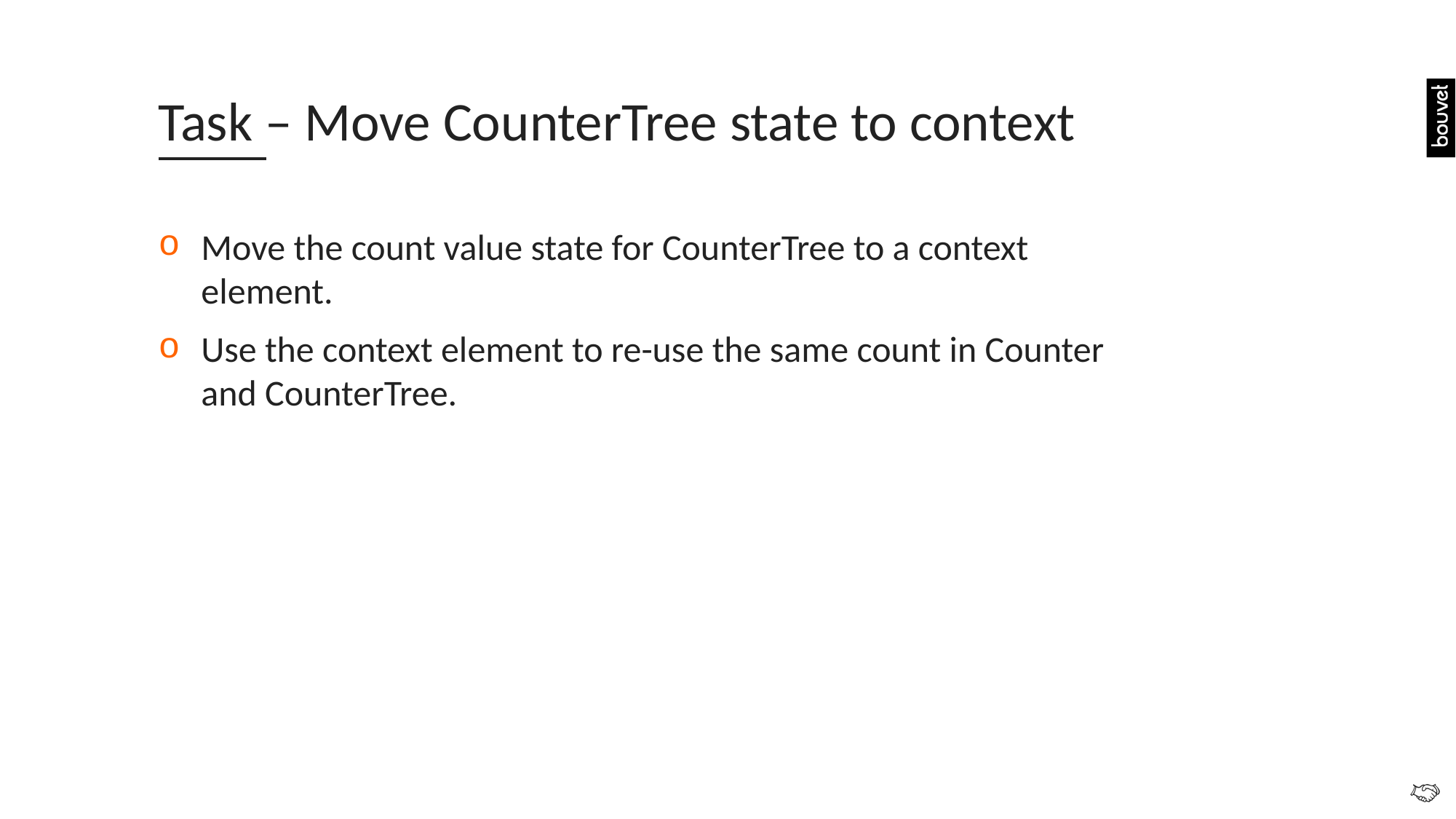

# Task – Move CounterTree state to context
Move the count value state for CounterTree to a context element.
Use the context element to re-use the same count in Counter and CounterTree.
🤝